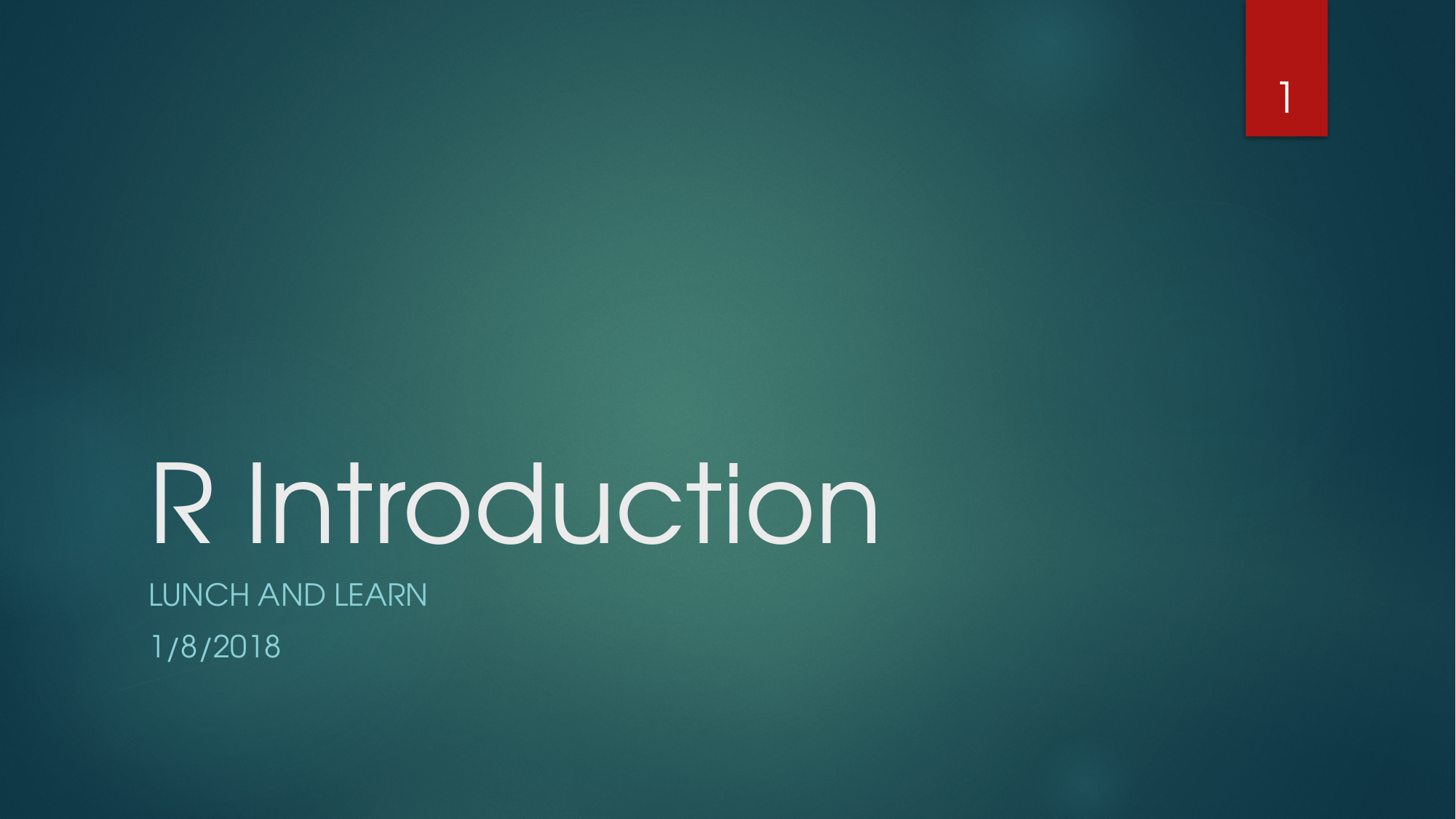

1
# R Introduction
Lunch and Learn
1/8/2018